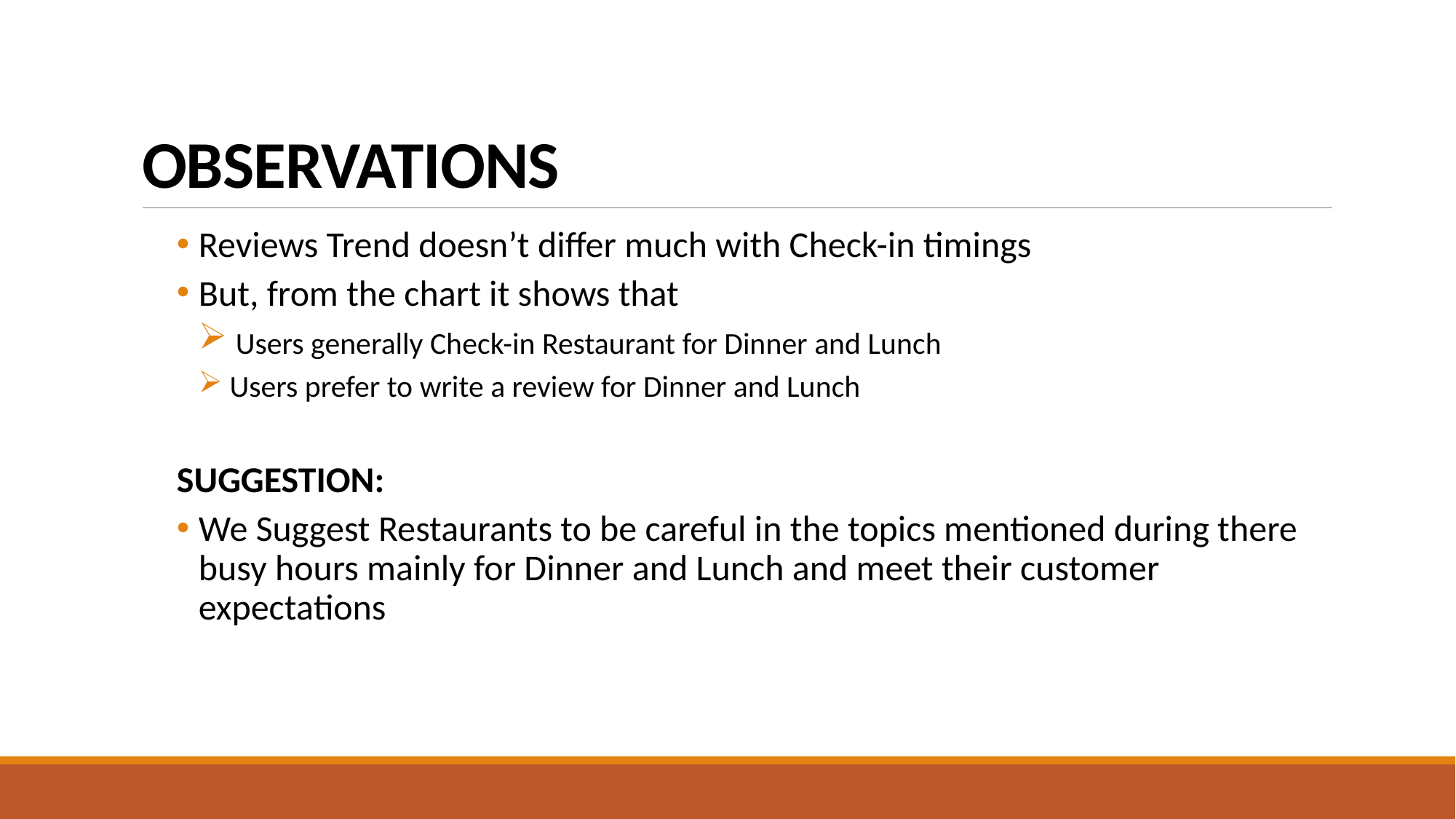

# OBSERVATIONS
Reviews Trend doesn’t differ much with Check-in timings
But, from the chart it shows that
 Users generally Check-in Restaurant for Dinner and Lunch
 Users prefer to write a review for Dinner and Lunch

SUGGESTION:
We Suggest Restaurants to be careful in the topics mentioned during there busy hours mainly for Dinner and Lunch and meet their customer expectations